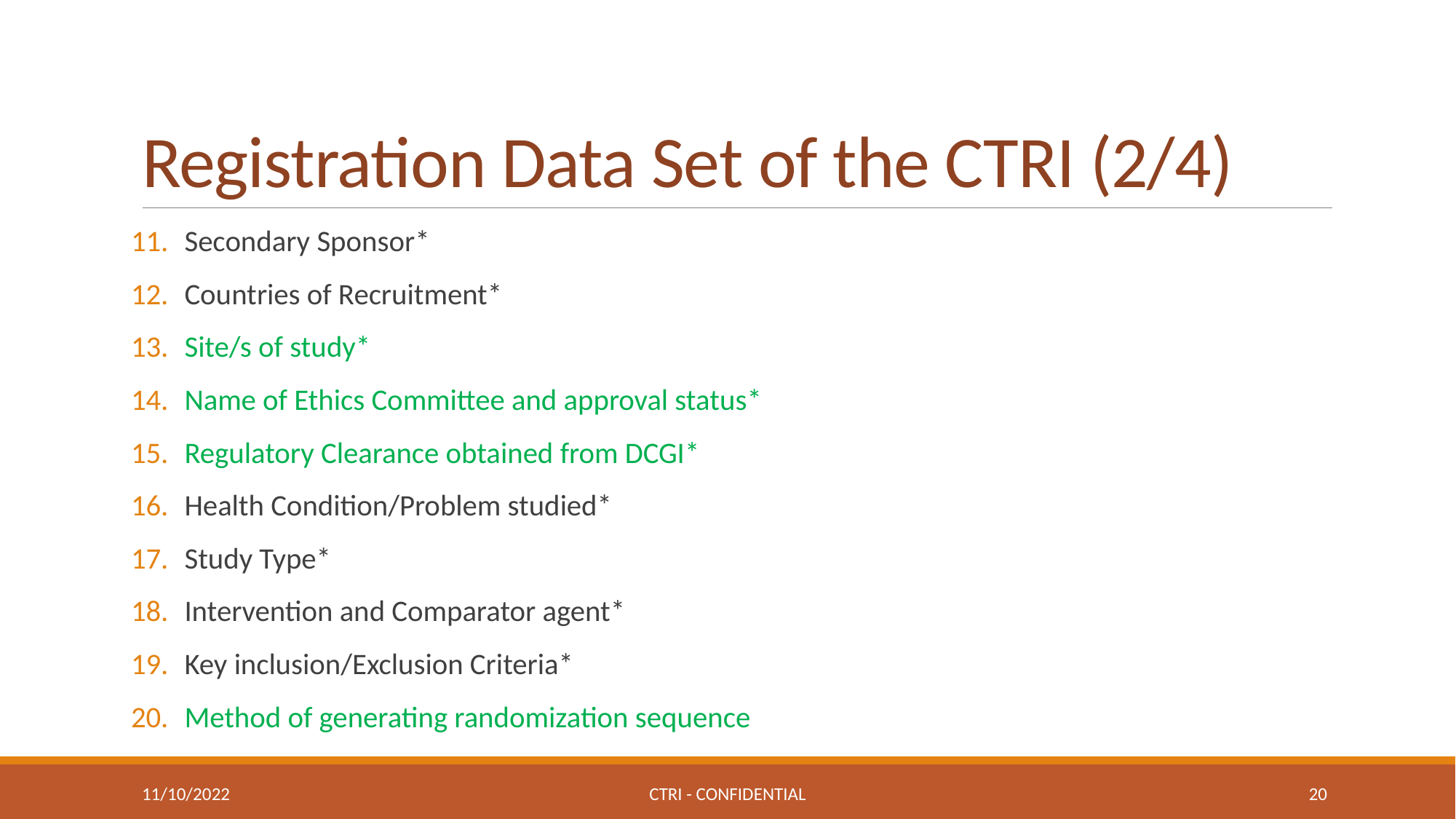

# Registration Data Set of the CTRI (2/4)
Secondary Sponsor*
Countries of Recruitment*
Site/s of study*
Name of Ethics Committee and approval status*
Regulatory Clearance obtained from DCGI*
Health Condition/Problem studied*
Study Type*
Intervention and Comparator agent*
Key inclusion/Exclusion Criteria*
Method of generating randomization sequence
11/10/2022
CTRI - CONFIDENTIAL
20